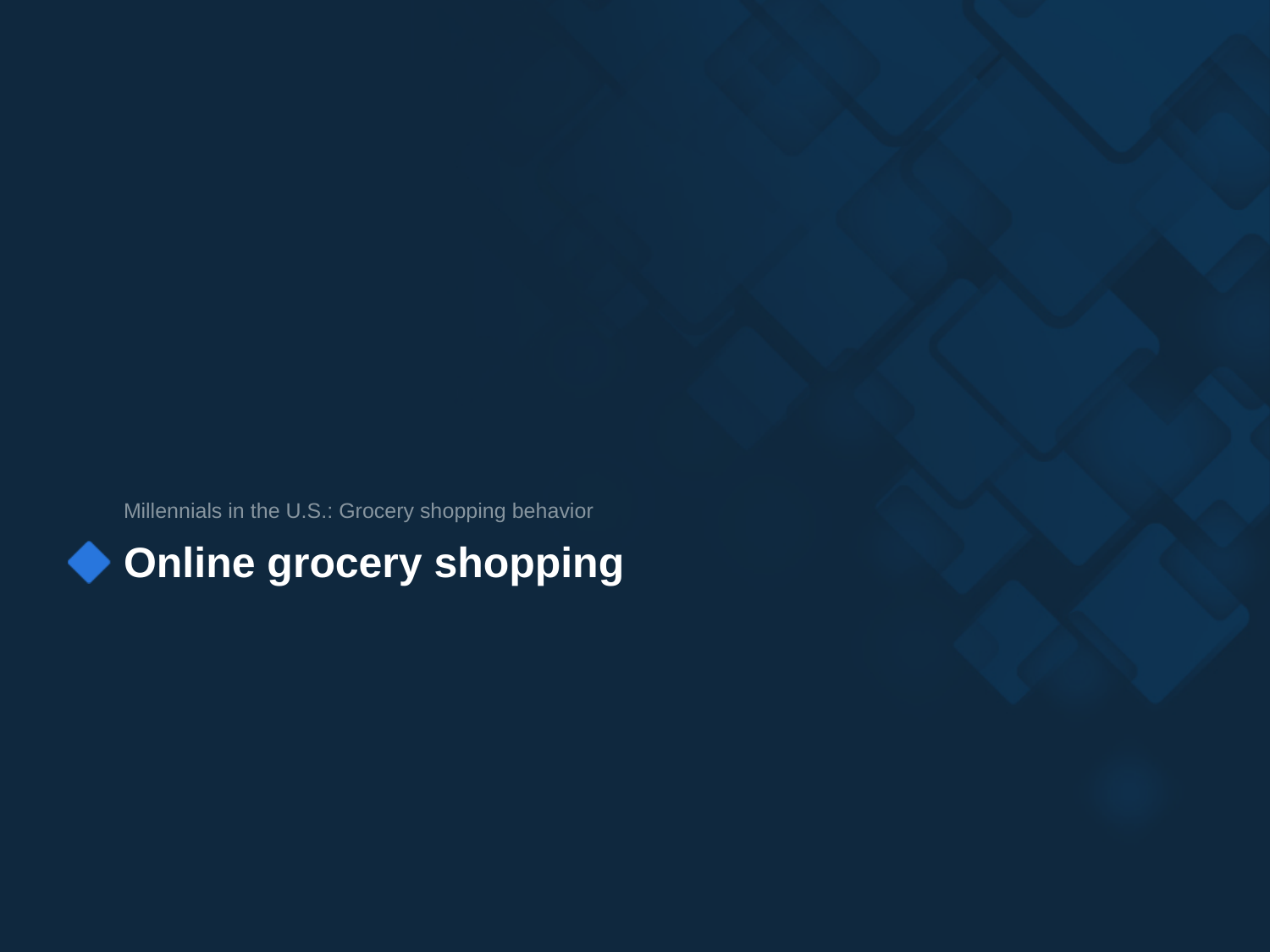

Millennials in the U.S.: Grocery shopping behavior
Online grocery shopping